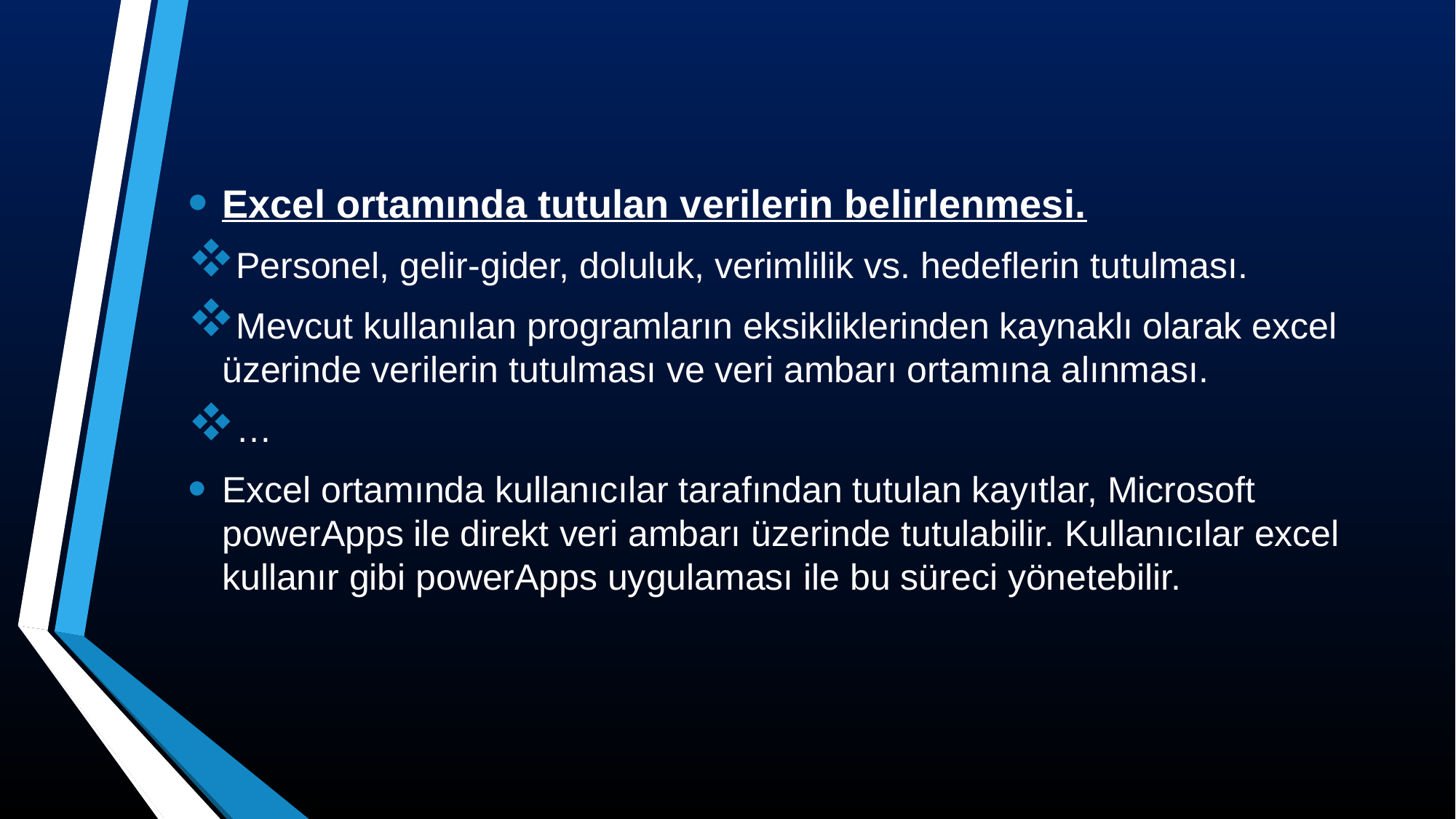

Excel ortamında tutulan verilerin belirlenmesi.
Personel, gelir-gider, doluluk, verimlilik vs. hedeflerin tutulması.
Mevcut kullanılan programların eksikliklerinden kaynaklı olarak excel üzerinde verilerin tutulması ve veri ambarı ortamına alınması.
…
Excel ortamında kullanıcılar tarafından tutulan kayıtlar, Microsoft powerApps ile direkt veri ambarı üzerinde tutulabilir. Kullanıcılar excel kullanır gibi powerApps uygulaması ile bu süreci yönetebilir.